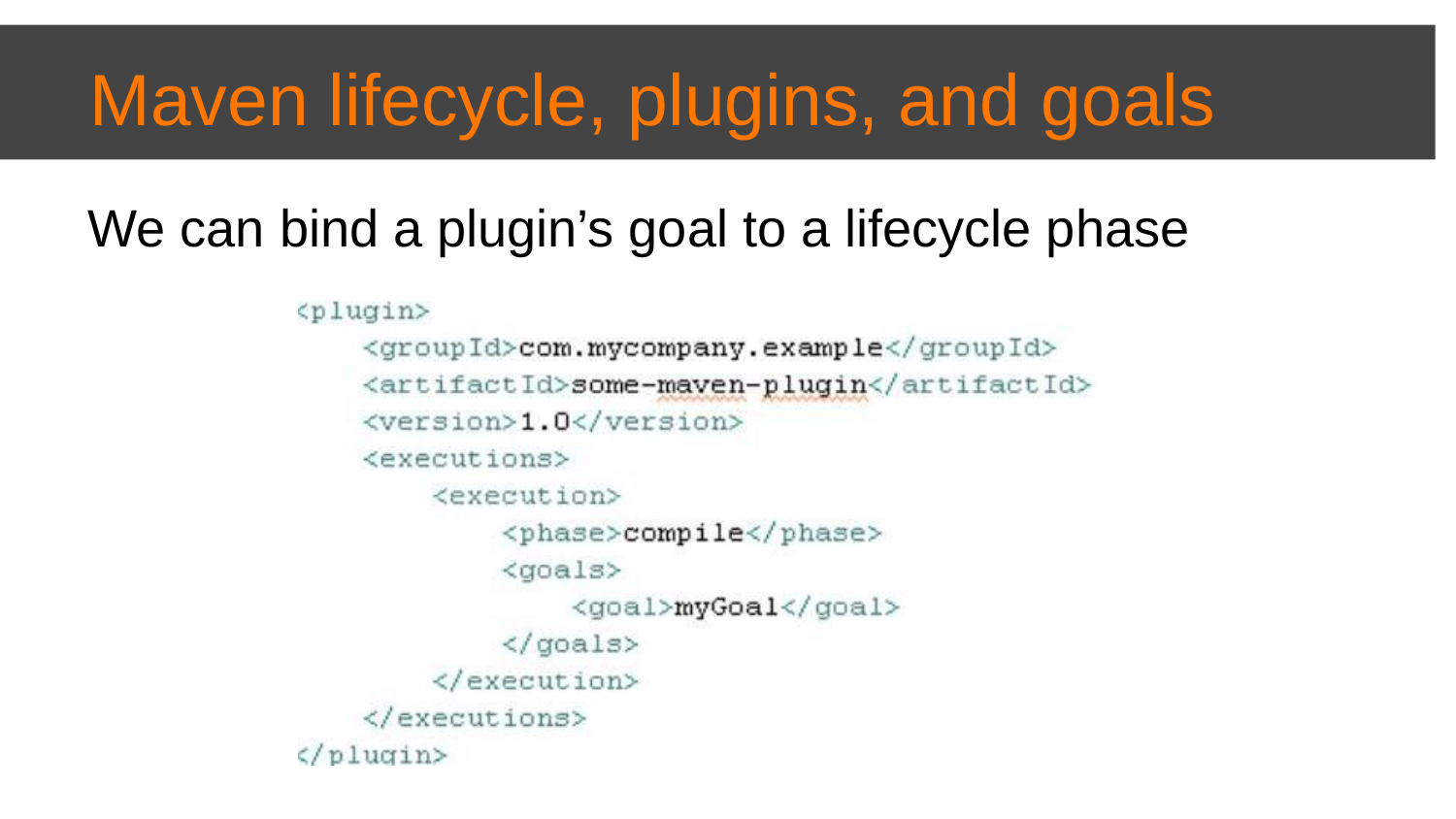

Maven lifecycle, plugins, and goals
We can bind a plugin’s goal to a lifecycle phase